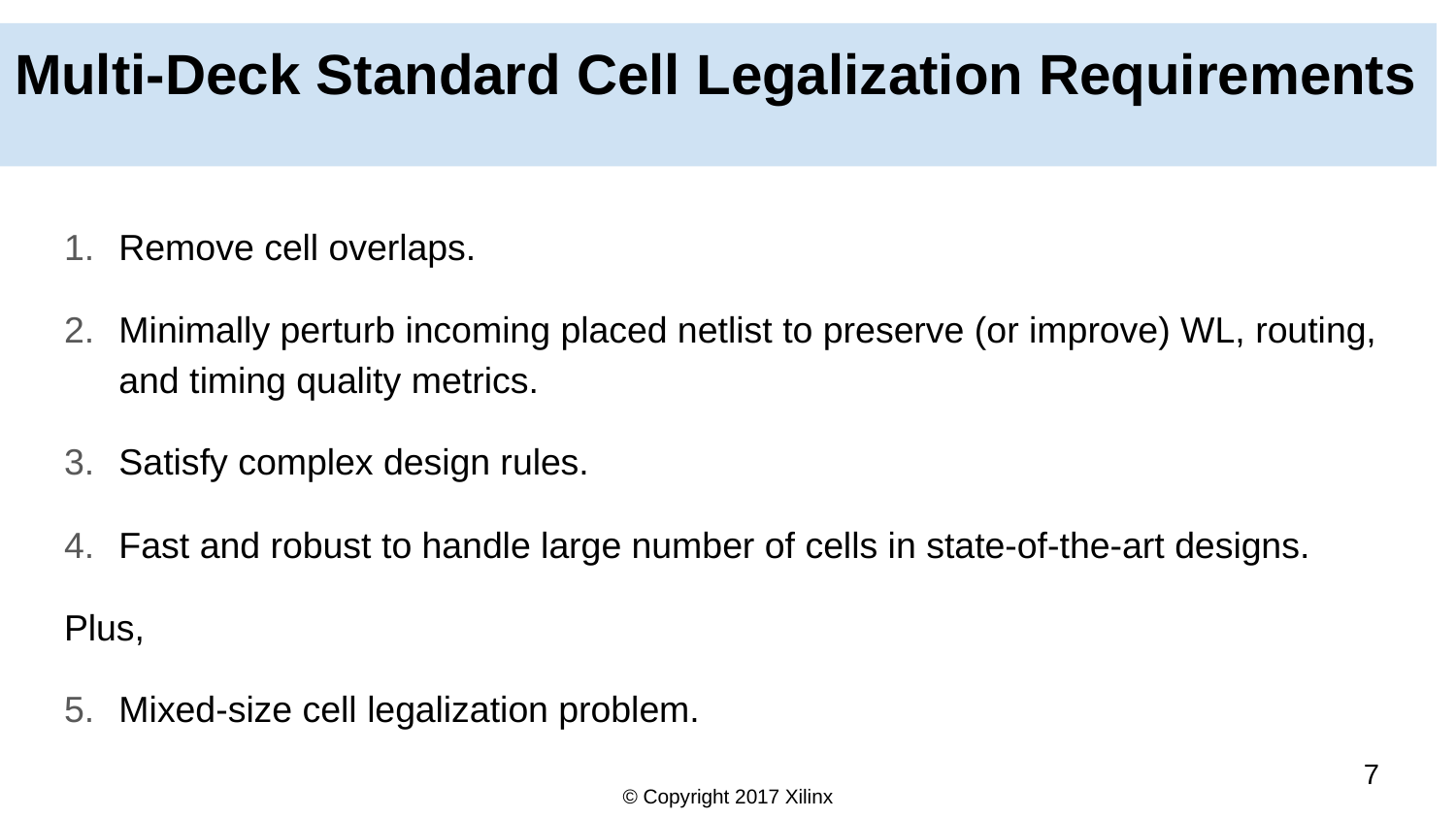

# Multi-Deck Standard Cell Legalization Requirements
Remove cell overlaps.
Minimally perturb incoming placed netlist to preserve (or improve) WL, routing, and timing quality metrics.
Satisfy complex design rules.
Fast and robust to handle large number of cells in state-of-the-art designs.
Plus,
Mixed-size cell legalization problem.

7